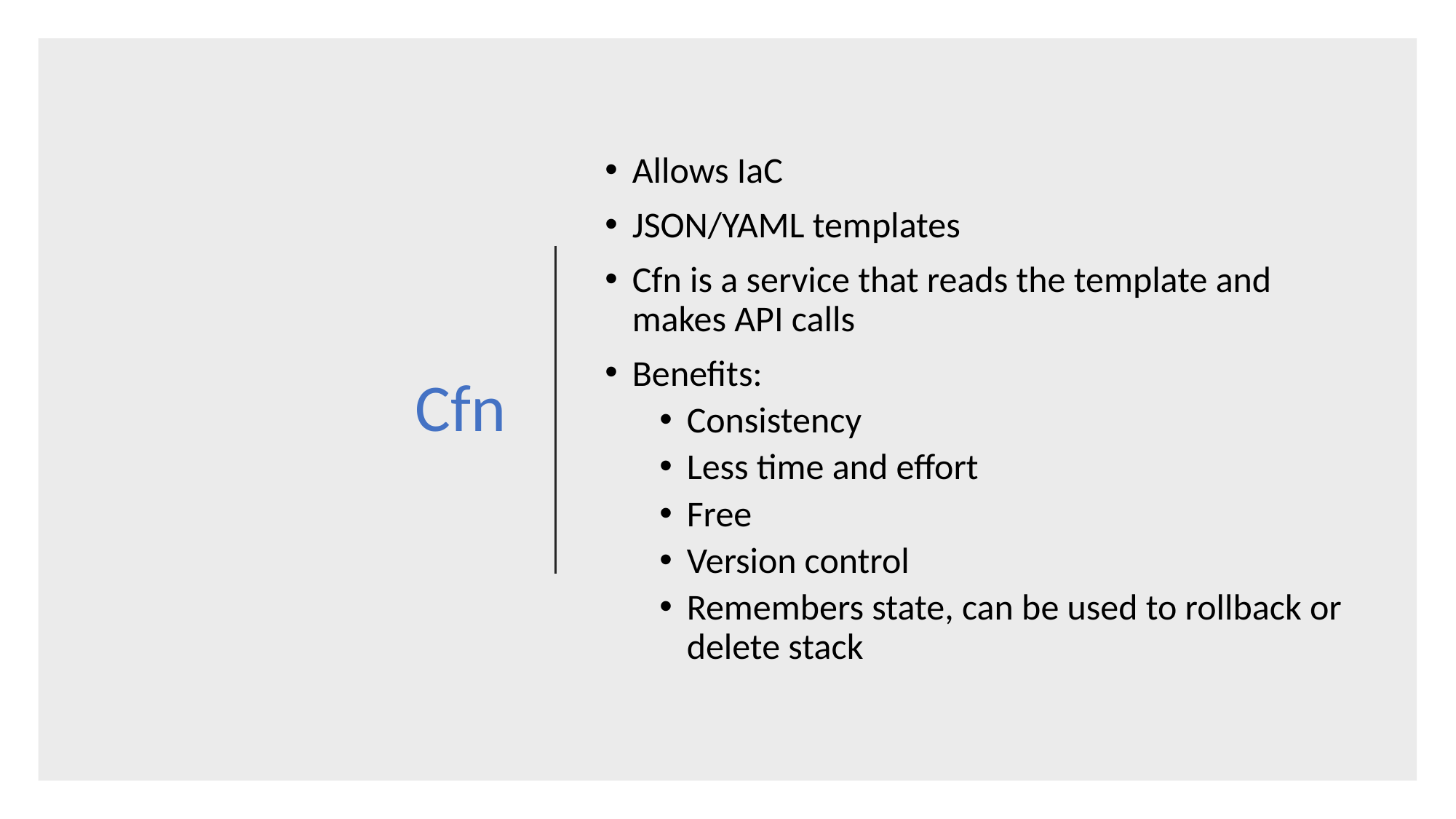

# Cfn
Allows IaC
JSON/YAML templates
Cfn is a service that reads the template and makes API calls
Benefits:
Consistency
Less time and effort
Free
Version control
Remembers state, can be used to rollback or delete stack